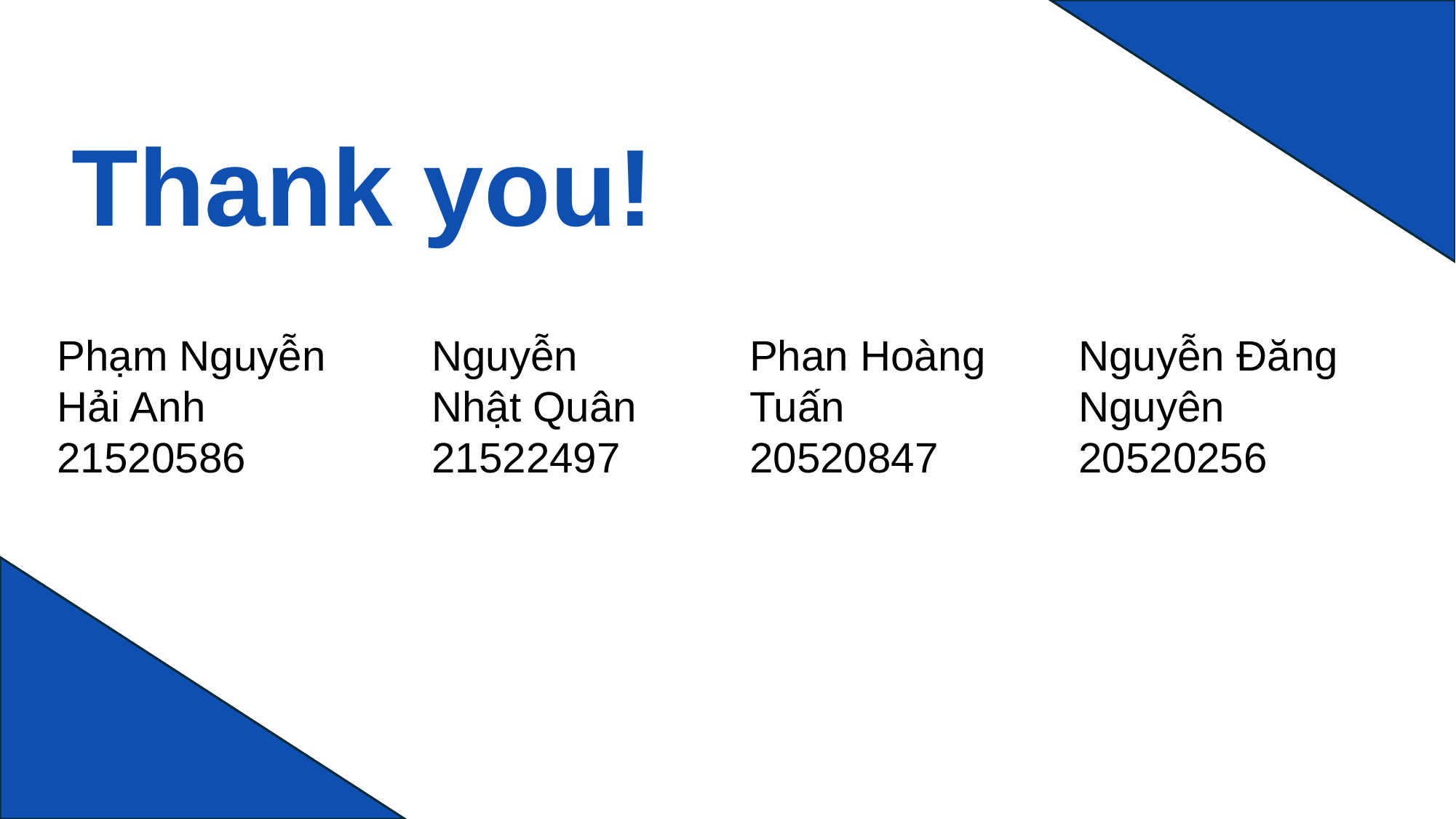

Thank you!
Phạm Nguyễn Hải Anh 21520586
Nguyễn Nhật Quân
21522497
Phan Hoàng Tuấn
20520847
Nguyễn Đăng Nguyên
20520256